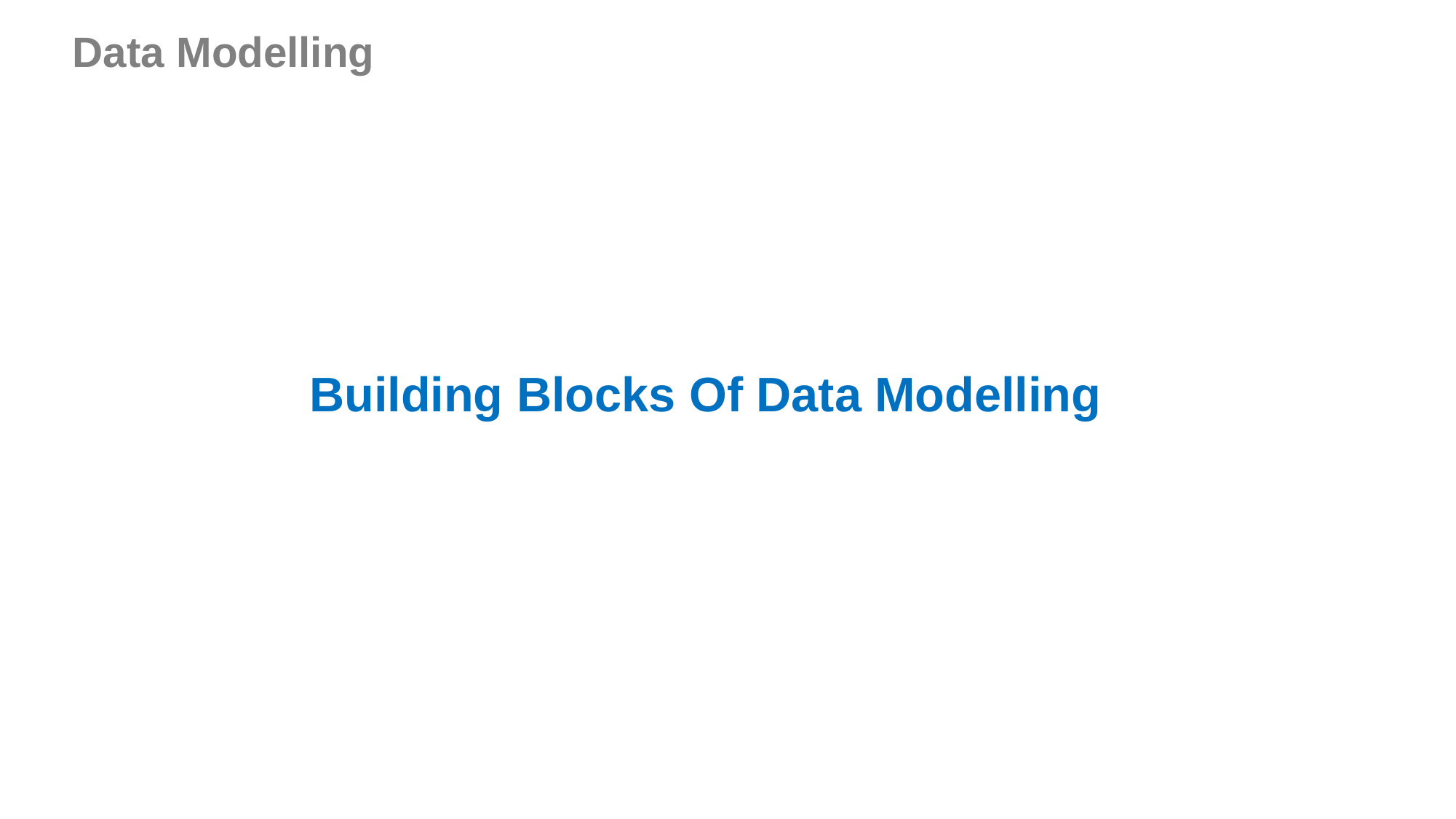

# Data Modelling
Building Blocks Of Data Modelling